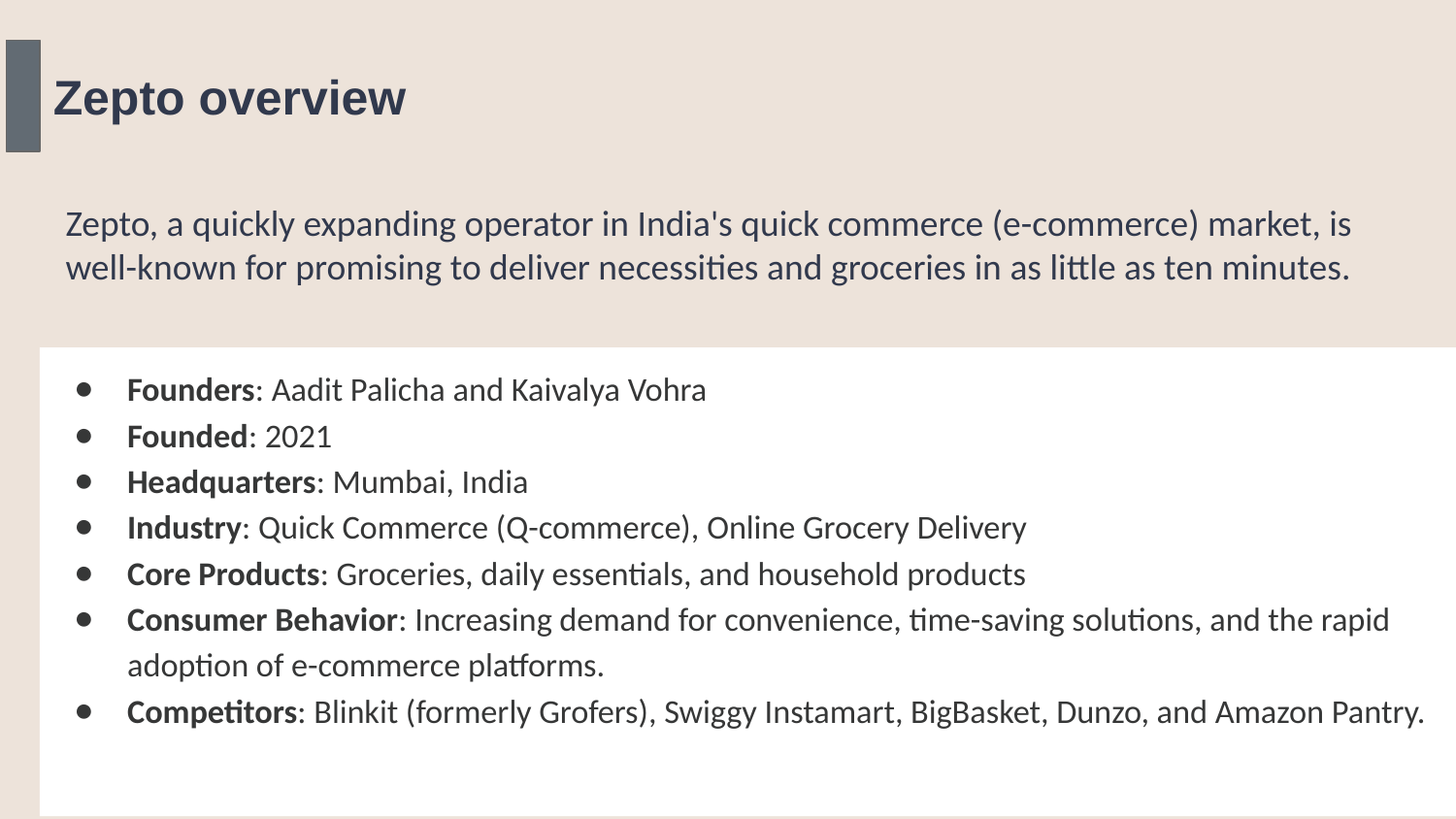

Zepto overview
Zepto, a quickly expanding operator in India's quick commerce (e-commerce) market, is well-known for promising to deliver necessities and groceries in as little as ten minutes.

Founders: Aadit Palicha and Kaivalya Vohra
Founded: 2021
Headquarters: Mumbai, India
Industry: Quick Commerce (Q-commerce), Online Grocery Delivery
Core Products: Groceries, daily essentials, and household products
Consumer Behavior: Increasing demand for convenience, time-saving solutions, and the rapid adoption of e-commerce platforms.
Competitors: Blinkit (formerly Grofers), Swiggy Instamart, BigBasket, Dunzo, and Amazon Pantry.